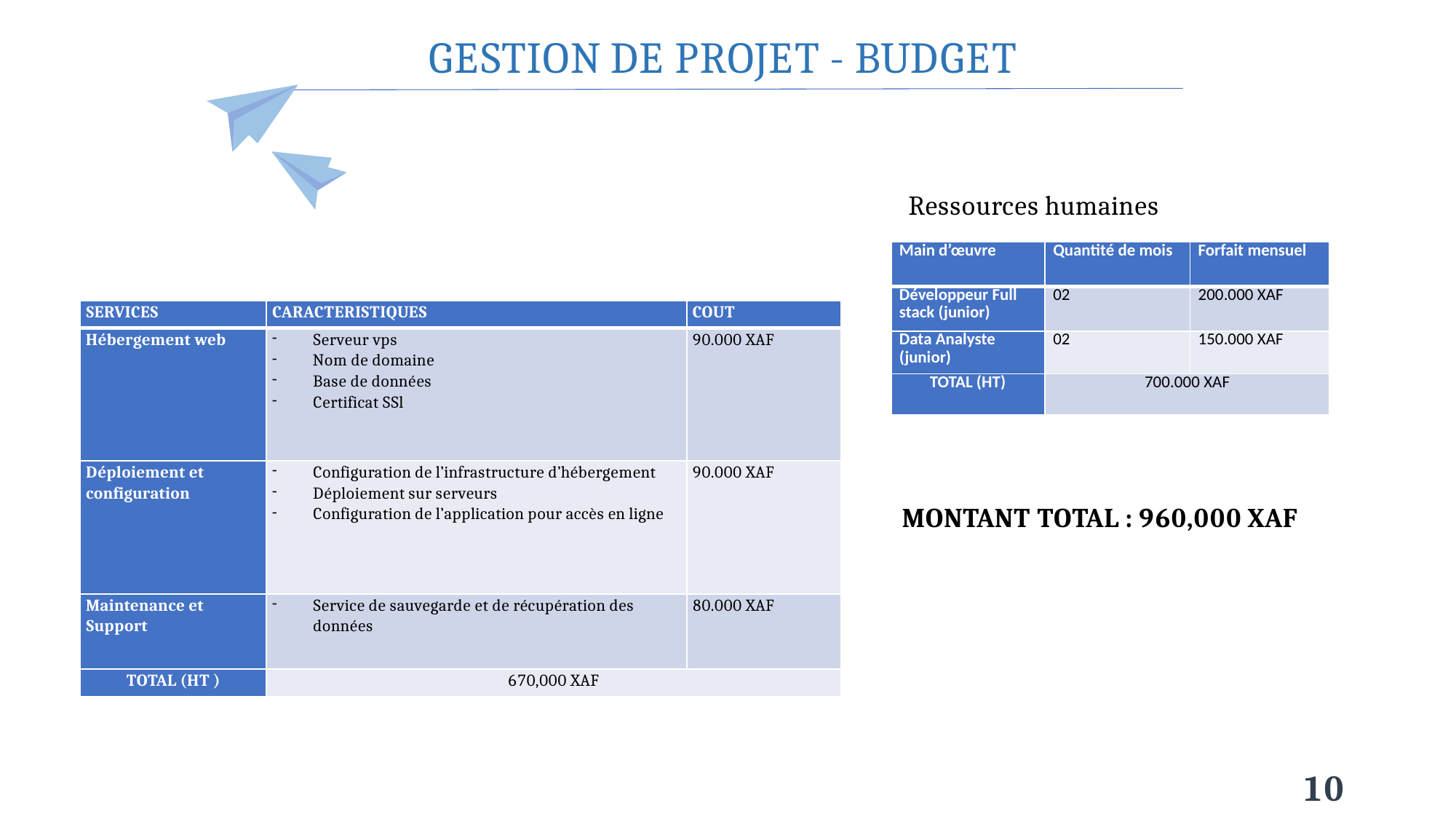

GESTION DE PROJET - BUDGET

Ressources humaines
| Main d’œuvre | Quantité de mois | Forfait mensuel |
| --- | --- | --- |
| Développeur Full stack (junior) | 02 | 200.000 XAF |
| Data Analyste (junior) | 02 | 150.000 XAF |
| TOTAL (HT) | 700.000 XAF |  |
| SERVICES | CARACTERISTIQUES | COUT |
| --- | --- | --- |
| Hébergement web | Serveur vps Nom de domaine Base de données Certificat SSl | 90.000 XAF |
| Déploiement et configuration | Configuration de l’infrastructure d’hébergement Déploiement sur serveurs Configuration de l’application pour accès en ligne | 90.000 XAF |
| Maintenance et Support | Service de sauvegarde et de récupération des données | 80.000 XAF |
| TOTAL (HT ) | 670,000 XAF |  |
MONTANT TOTAL : 960,000 XAF
10